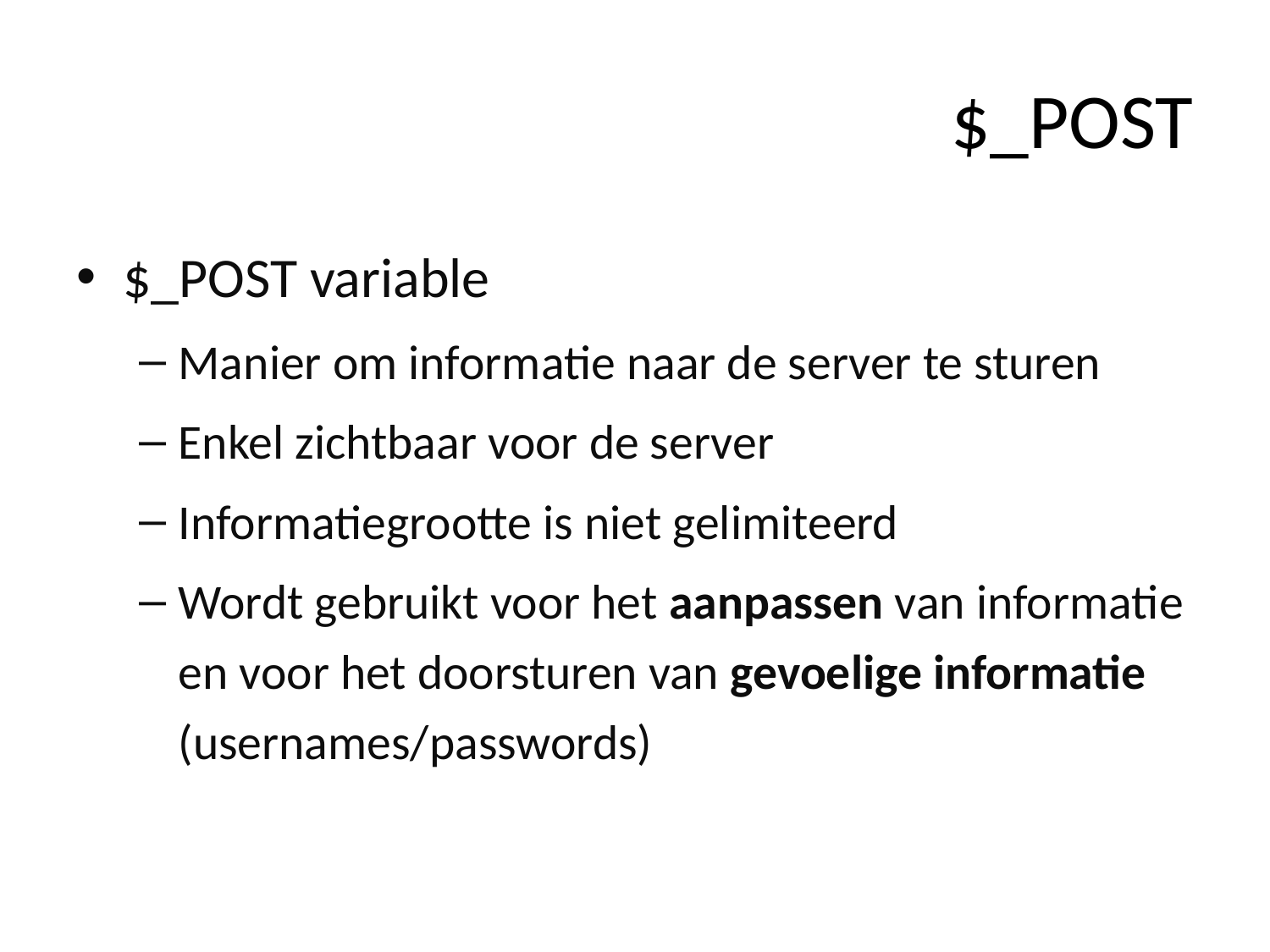

# $_POST
$_POST variable
Manier om informatie naar de server te sturen
Enkel zichtbaar voor de server
Informatiegrootte is niet gelimiteerd
Wordt gebruikt voor het aanpassen van informatie en voor het doorsturen van gevoelige informatie (usernames/passwords)